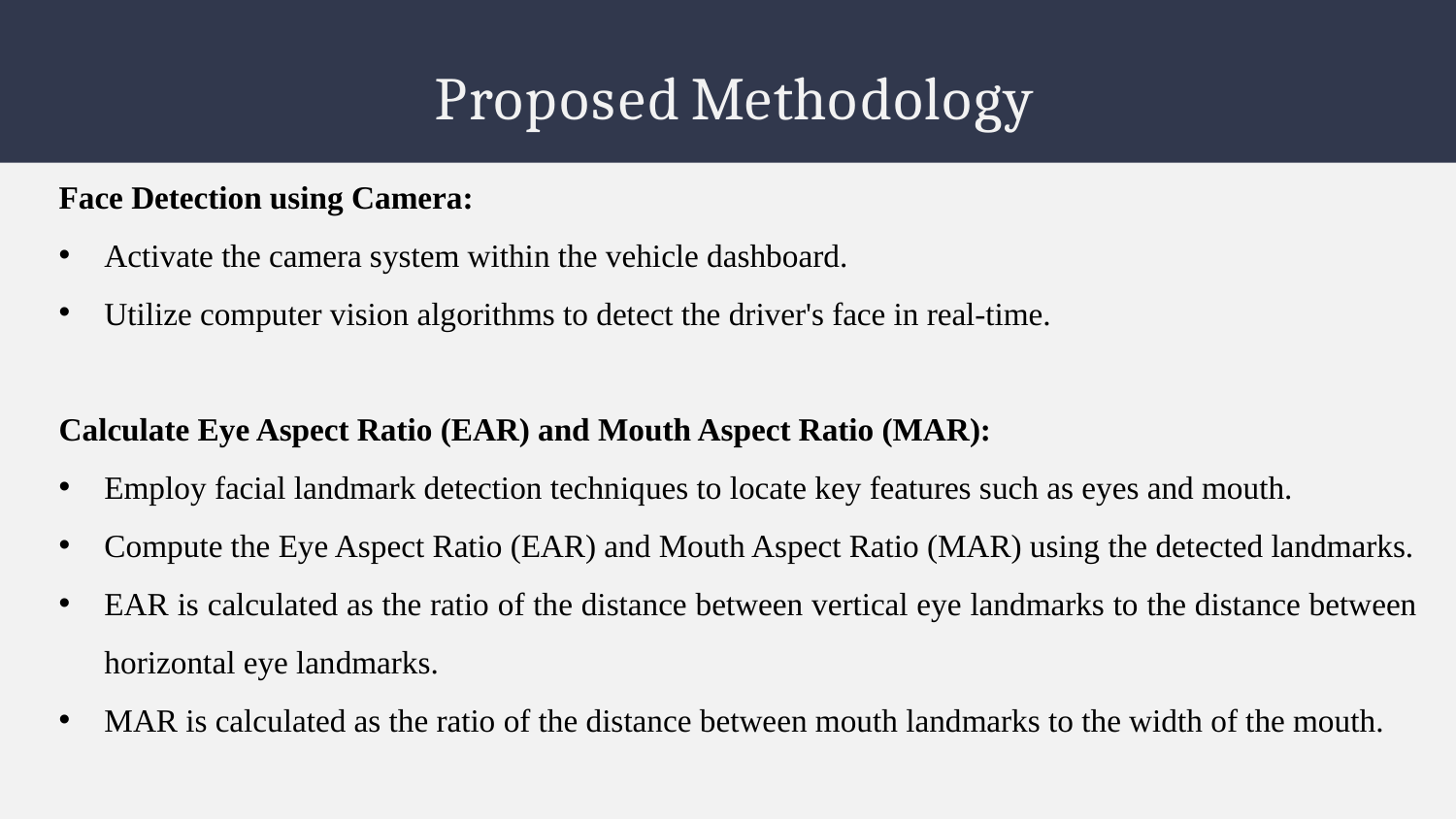

# Proposed Methodology
Face Detection using Camera:
Activate the camera system within the vehicle dashboard.
Utilize computer vision algorithms to detect the driver's face in real-time.

Calculate Eye Aspect Ratio (EAR) and Mouth Aspect Ratio (MAR):
Employ facial landmark detection techniques to locate key features such as eyes and mouth.
Compute the Eye Aspect Ratio (EAR) and Mouth Aspect Ratio (MAR) using the detected landmarks.
EAR is calculated as the ratio of the distance between vertical eye landmarks to the distance between horizontal eye landmarks.
MAR is calculated as the ratio of the distance between mouth landmarks to the width of the mouth.